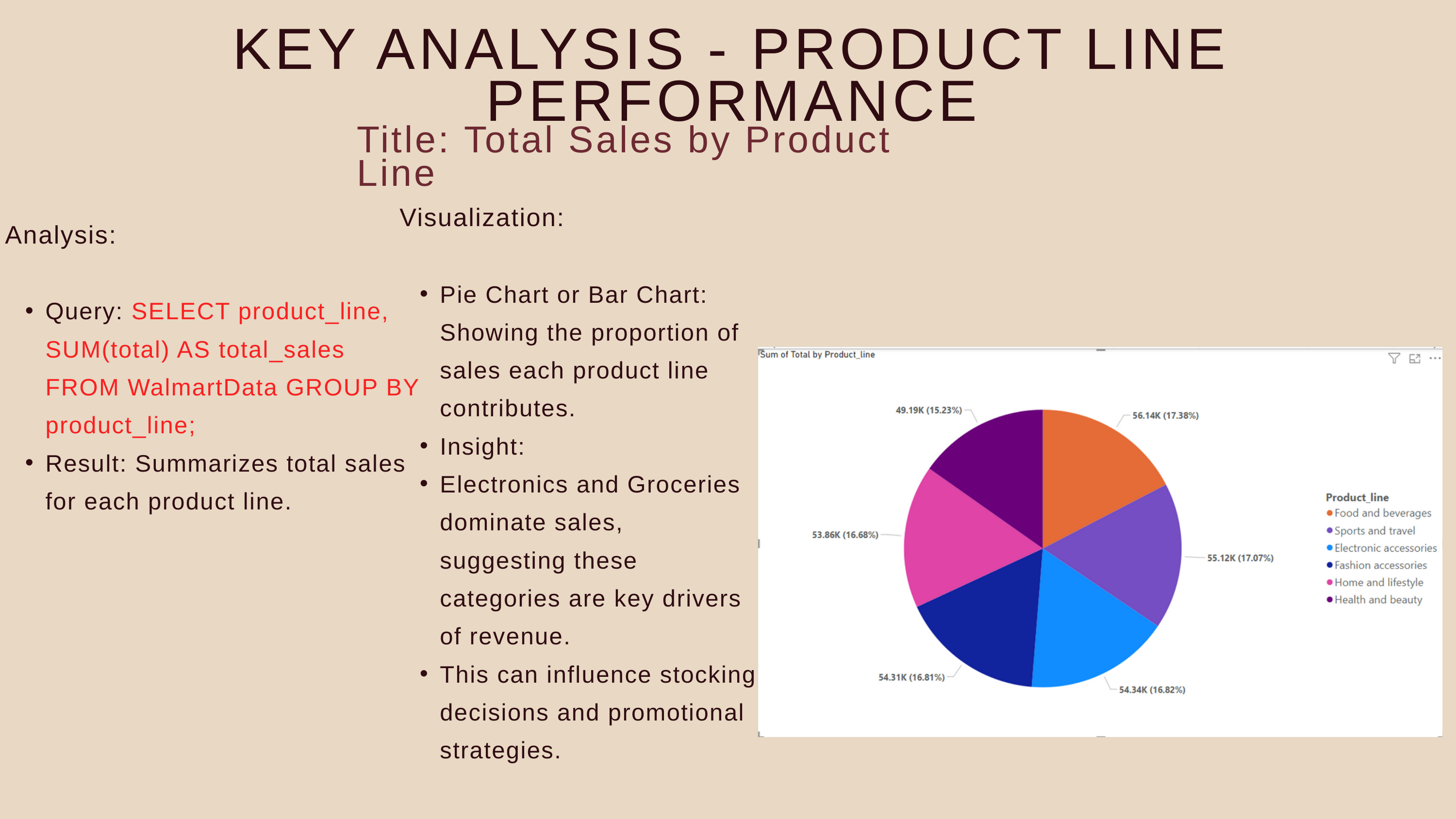

KEY ANALYSIS - PRODUCT LINE PERFORMANCE
Title: Total Sales by Product Line
Visualization:

Pie Chart or Bar Chart: Showing the proportion of sales each product line contributes.
Insight:
Electronics and Groceries dominate sales, suggesting these categories are key drivers of revenue.
This can influence stocking decisions and promotional strategies.

Analysis:

Query: SELECT product_line, SUM(total) AS total_sales FROM WalmartData GROUP BY product_line;
Result: Summarizes total sales for each product line.